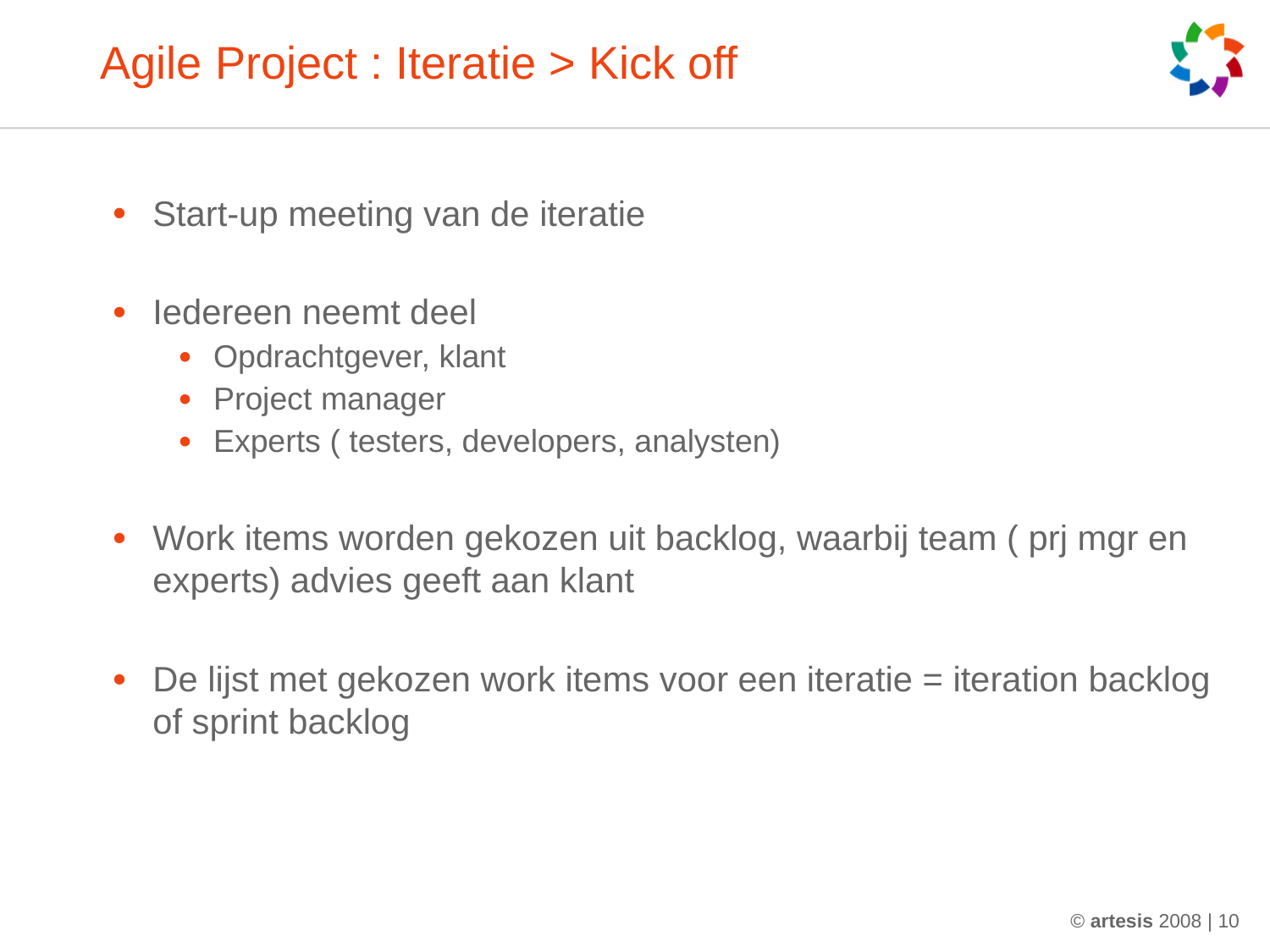

# Agile Project : Iteratie > Kick off
Start-up meeting van de iteratie

Iedereen neemt deel
Opdrachtgever, klant
Project manager
Experts ( testers, developers, analysten)

Work items worden gekozen uit backlog, waarbij team ( prj mgr en experts) advies geeft aan klant

De lijst met gekozen work items voor een iteratie = iteration backlog of sprint backlog

© artesis 2008 | 10